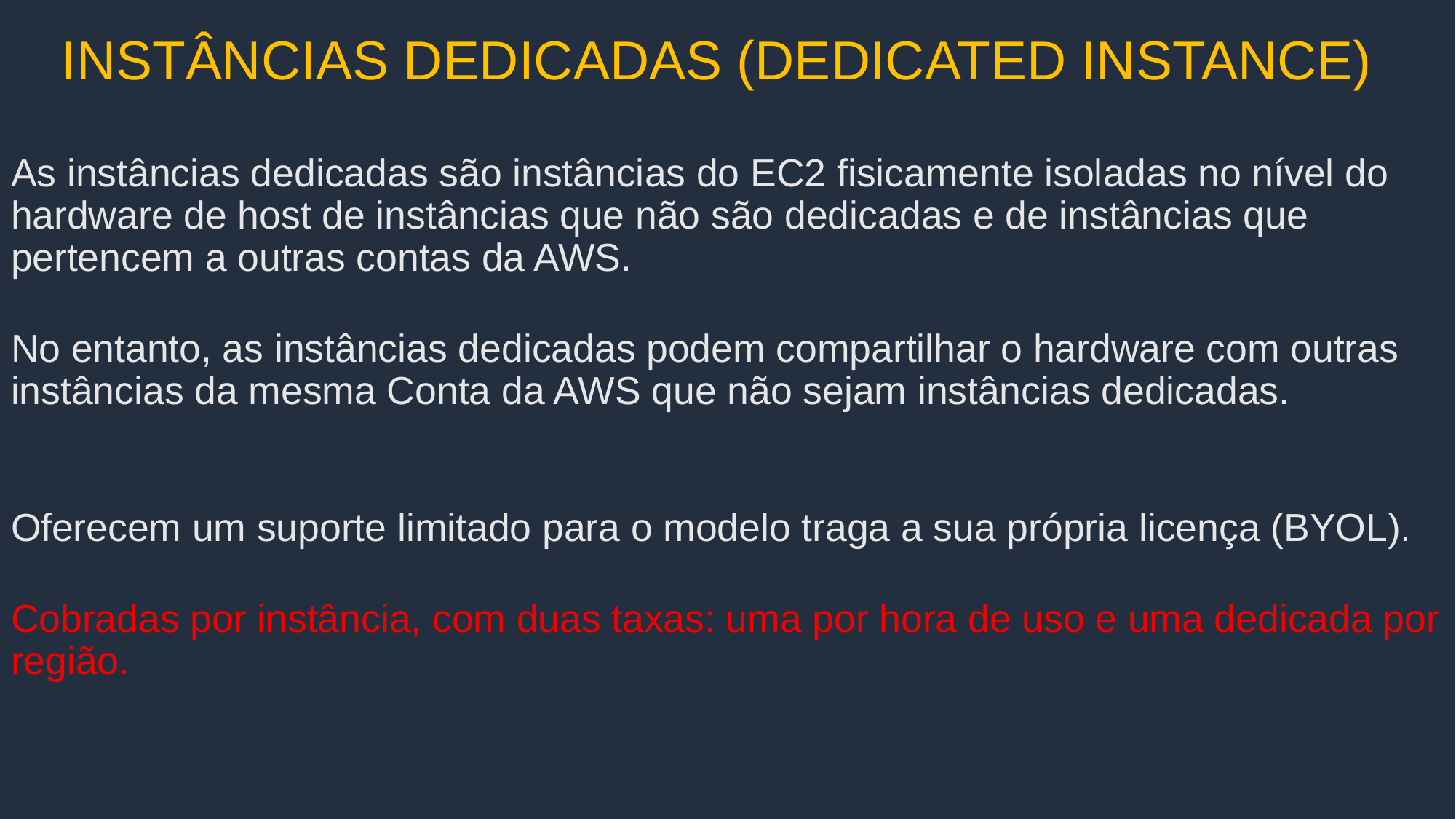

# INSTÂNCIAS DEDICADAS (DEDICATED INSTANCE)
As instâncias dedicadas são instâncias do EC2 fisicamente isoladas no nível do hardware de host de instâncias que não são dedicadas e de instâncias que pertencem a outras contas da AWS.

No entanto, as instâncias dedicadas podem compartilhar o hardware com outras instâncias da mesma Conta da AWS que não sejam instâncias dedicadas.

Oferecem um suporte limitado para o modelo traga a sua própria licença (BYOL).

Cobradas por instância, com duas taxas: uma por hora de uso e uma dedicada por região.